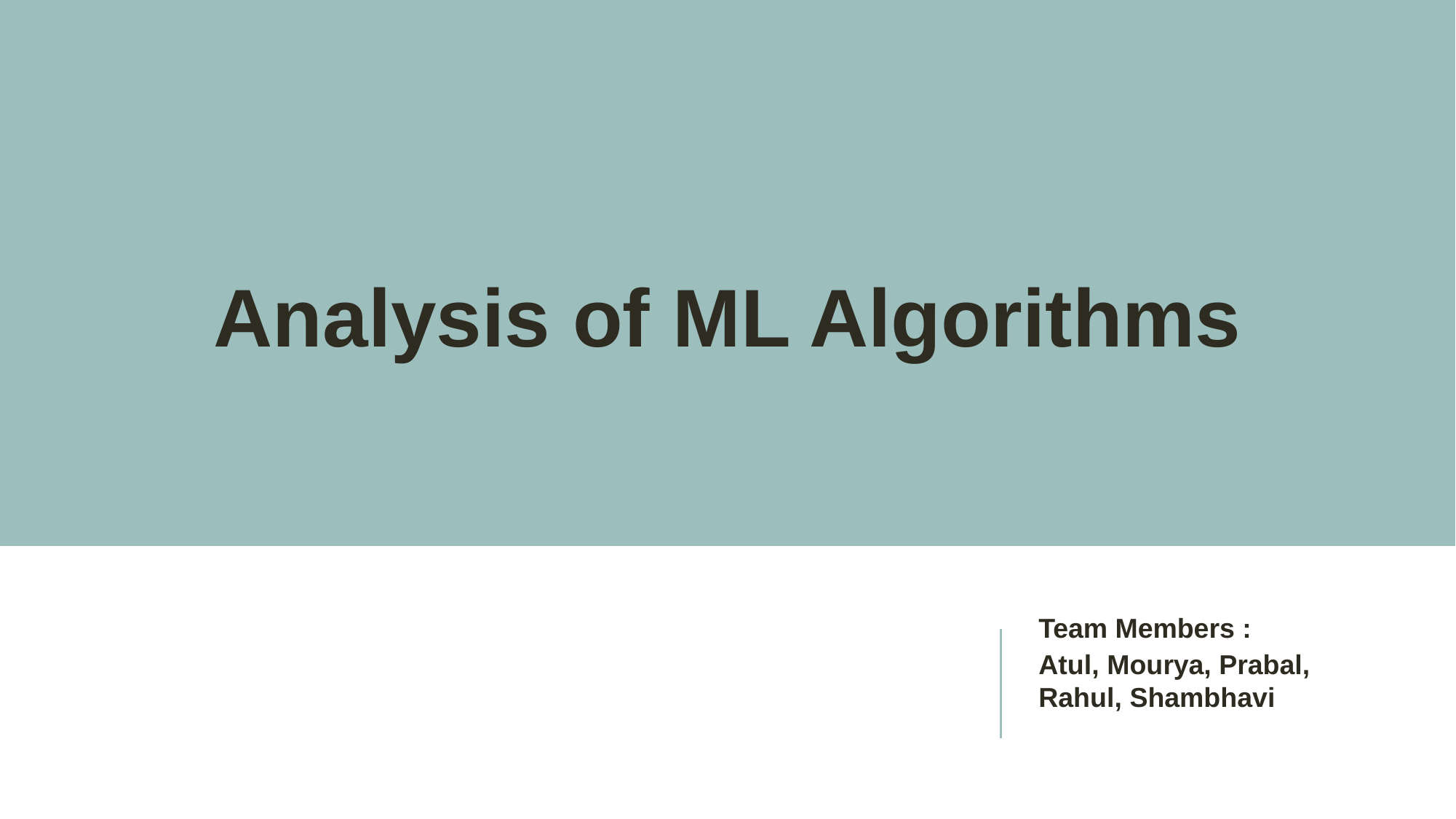

Analysis of ML Algorithms
Team Members :
Atul, Mourya, Prabal, Rahul, Shambhavi